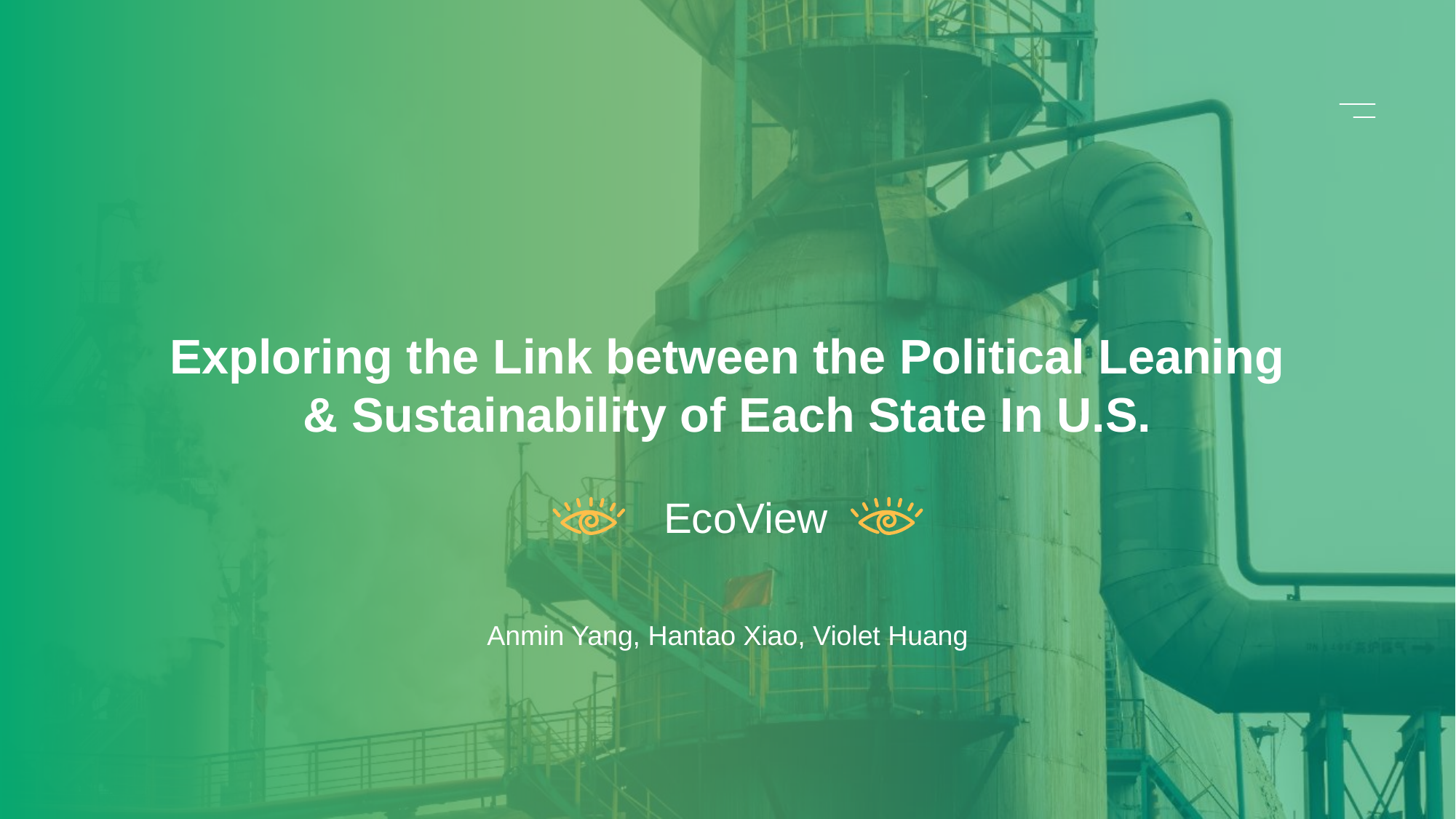

Exploring the Link between the Political Leaning & Sustainability of Each State In U.S.
# EcoView

Anmin Yang, Hantao Xiao, Violet Huang